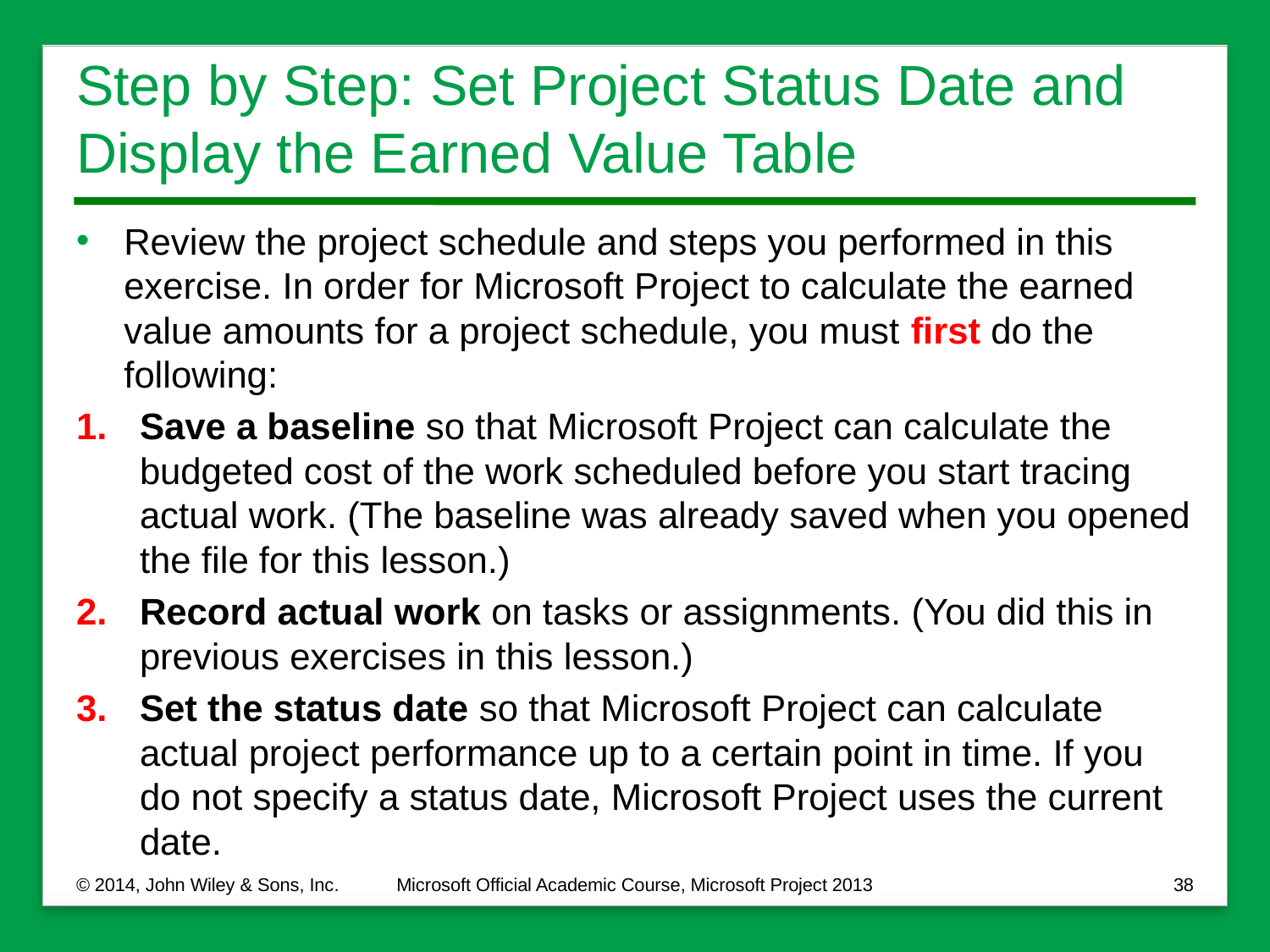

# Step by Step: Set Project Status Date and Display the Earned Value Table
Review the project schedule and steps you performed in this exercise. In order for Microsoft Project to calculate the earned value amounts for a project schedule, you must first do the following:
Save a baseline so that Microsoft Project can calculate the budgeted cost of the work scheduled before you start tracing actual work. (The baseline was already saved when you opened the file for this lesson.)
Record actual work on tasks or assignments. (You did this in previous exercises in this lesson.)
Set the status date so that Microsoft Project can calculate actual project performance up to a certain point in time. If you do not specify a status date, Microsoft Project uses the current date.
© 2014, John Wiley & Sons, Inc.
Microsoft Official Academic Course, Microsoft Project 2013
38